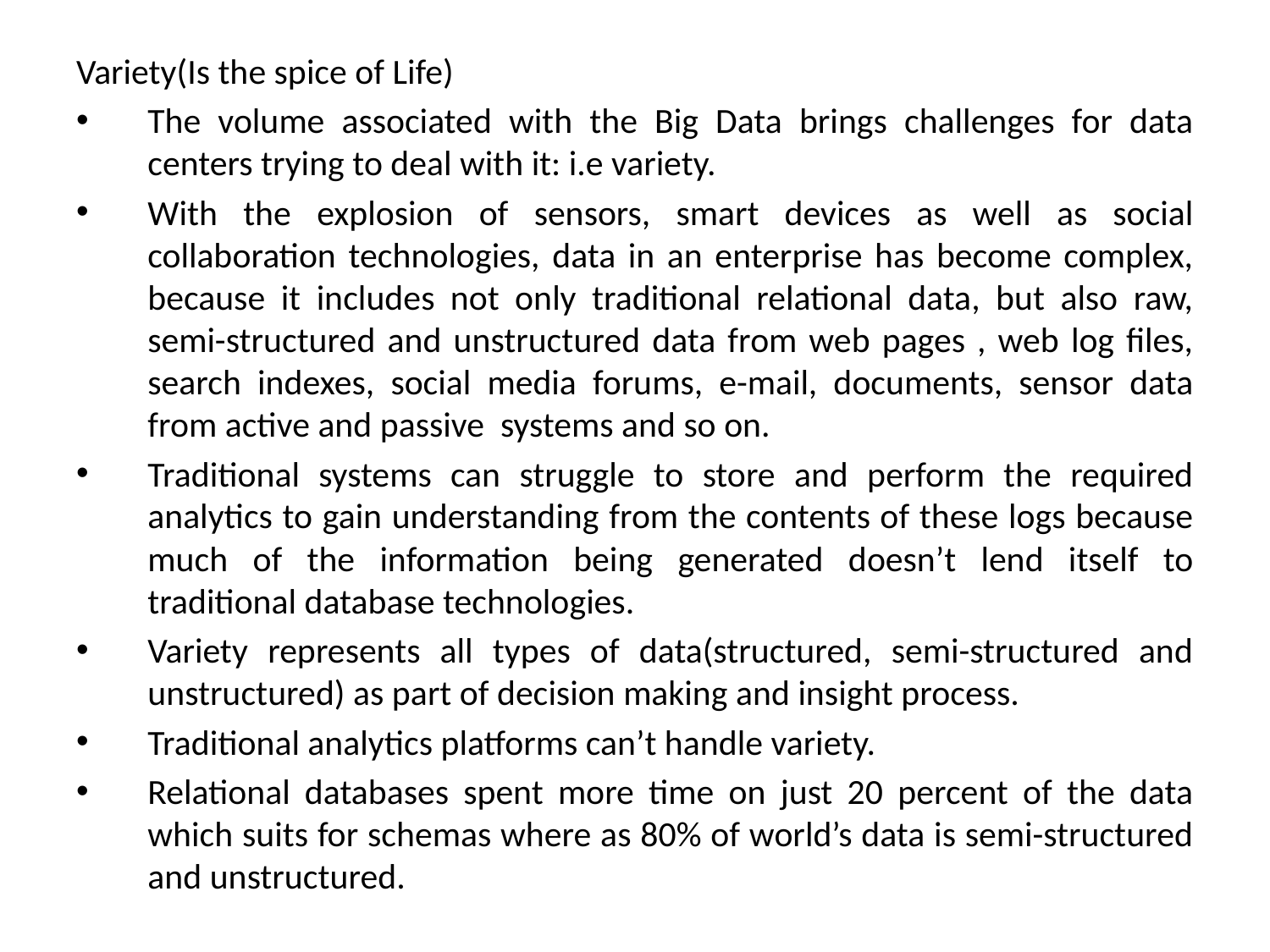

Variety(Is the spice of Life)
The volume associated with the Big Data brings challenges for data centers trying to deal with it: i.e variety.
With the explosion of sensors, smart devices as well as social collaboration technologies, data in an enterprise has become complex, because it includes not only traditional relational data, but also raw, semi-structured and unstructured data from web pages , web log files, search indexes, social media forums, e-mail, documents, sensor data from active and passive  systems and so on.
Traditional systems can struggle to store and perform the required analytics to gain understanding from the contents of these logs because much of the information being generated doesn’t lend itself to traditional database technologies.
Variety represents all types of data(structured, semi-structured and unstructured) as part of decision making and insight process.
Traditional analytics platforms can’t handle variety.
Relational databases spent more time on just 20 percent of the data which suits for schemas where as 80% of world’s data is semi-structured and unstructured.